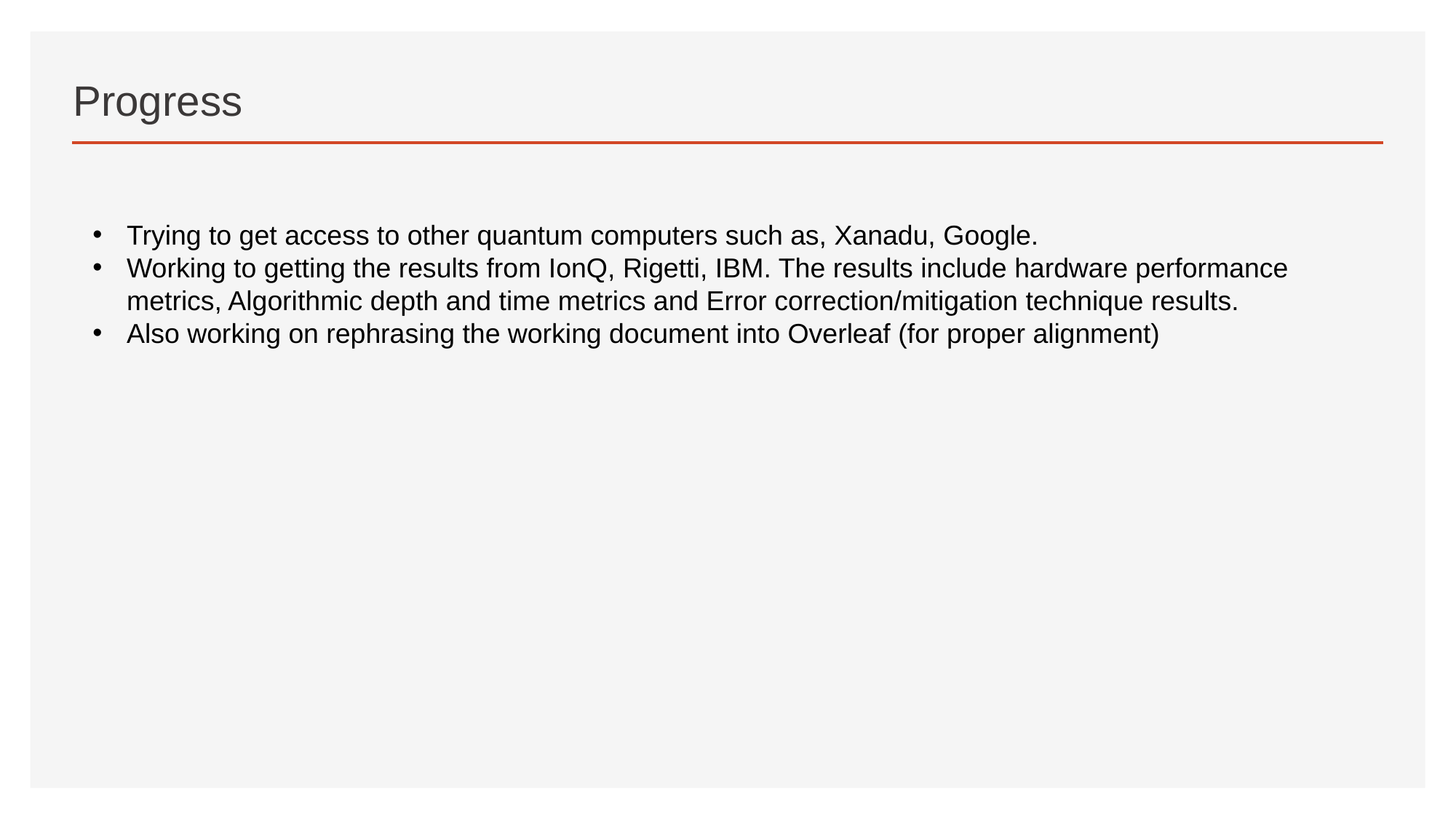

# Progress
Trying to get access to other quantum computers such as, Xanadu, Google.
Working to getting the results from IonQ, Rigetti, IBM. The results include hardware performance metrics, Algorithmic depth and time metrics and Error correction/mitigation technique results.
Also working on rephrasing the working document into Overleaf (for proper alignment)